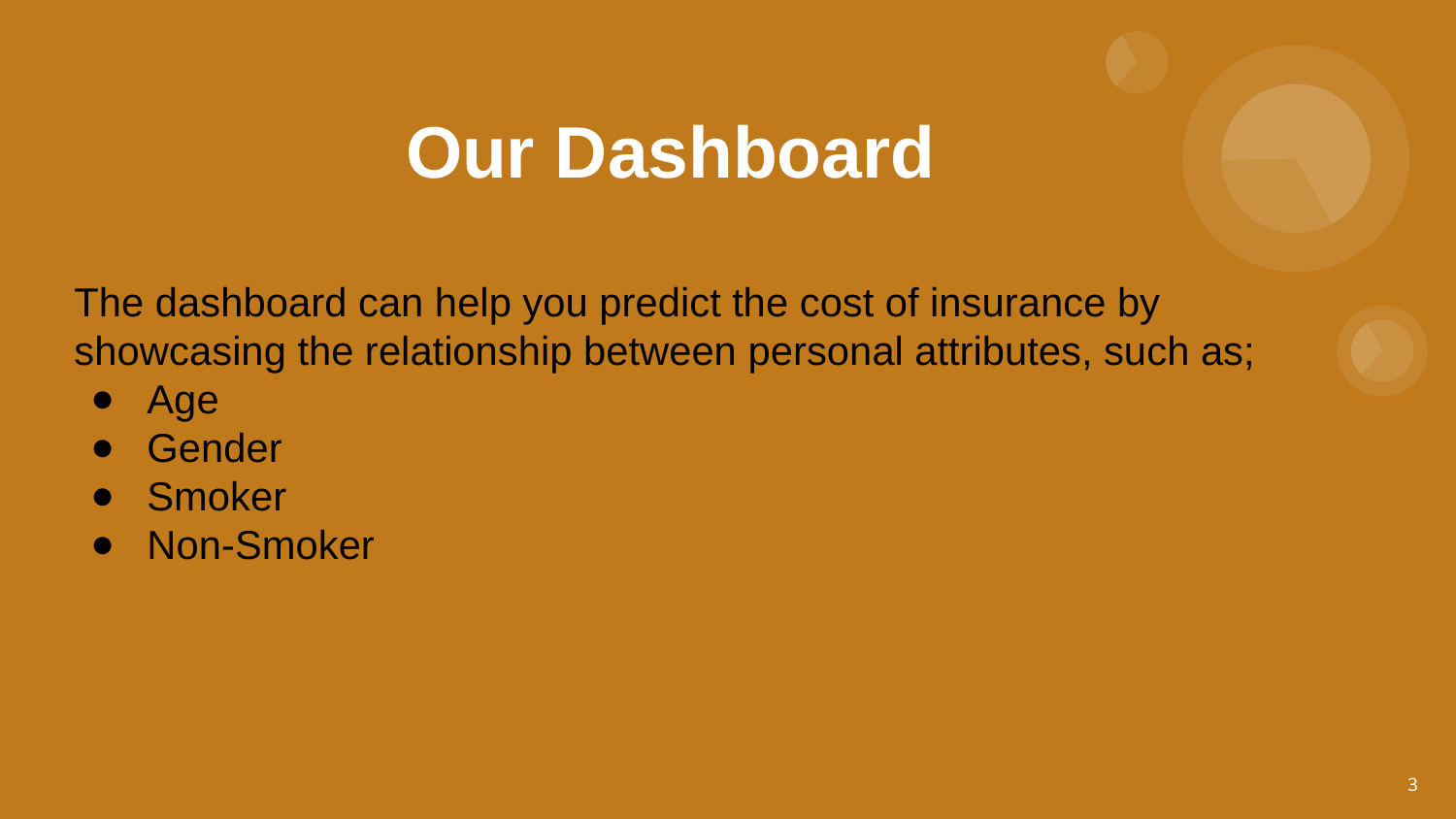

# Our Dashboard
The dashboard can help you predict the cost of insurance by showcasing the relationship between personal attributes, such as;
Age
Gender
Smoker
Non-Smoker

3